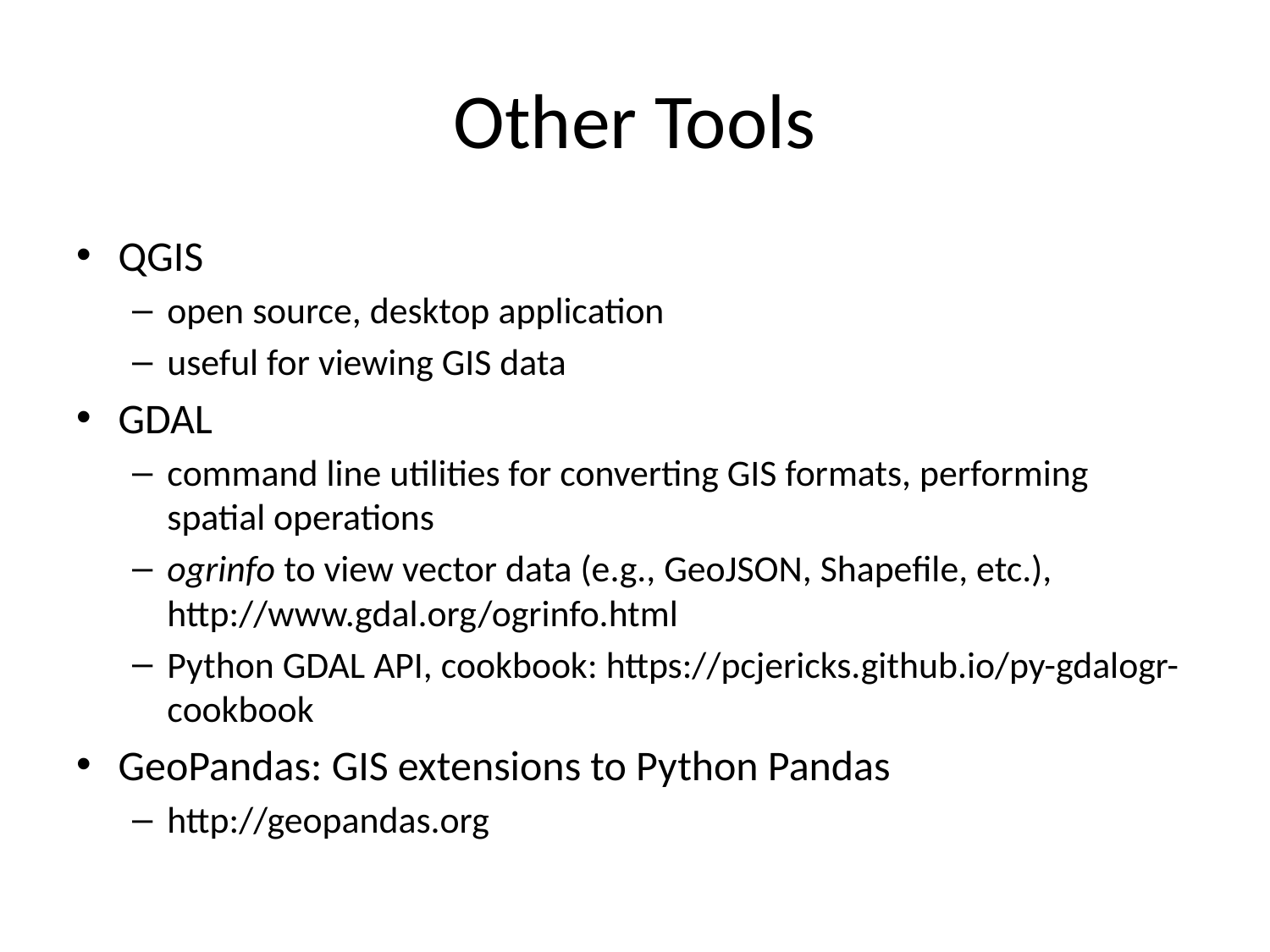

# Other Tools
QGIS
open source, desktop application
useful for viewing GIS data
GDAL
command line utilities for converting GIS formats, performing spatial operations
ogrinfo to view vector data (e.g., GeoJSON, Shapefile, etc.), http://www.gdal.org/ogrinfo.html
Python GDAL API, cookbook: https://pcjericks.github.io/py-gdalogr-cookbook
GeoPandas: GIS extensions to Python Pandas
http://geopandas.org